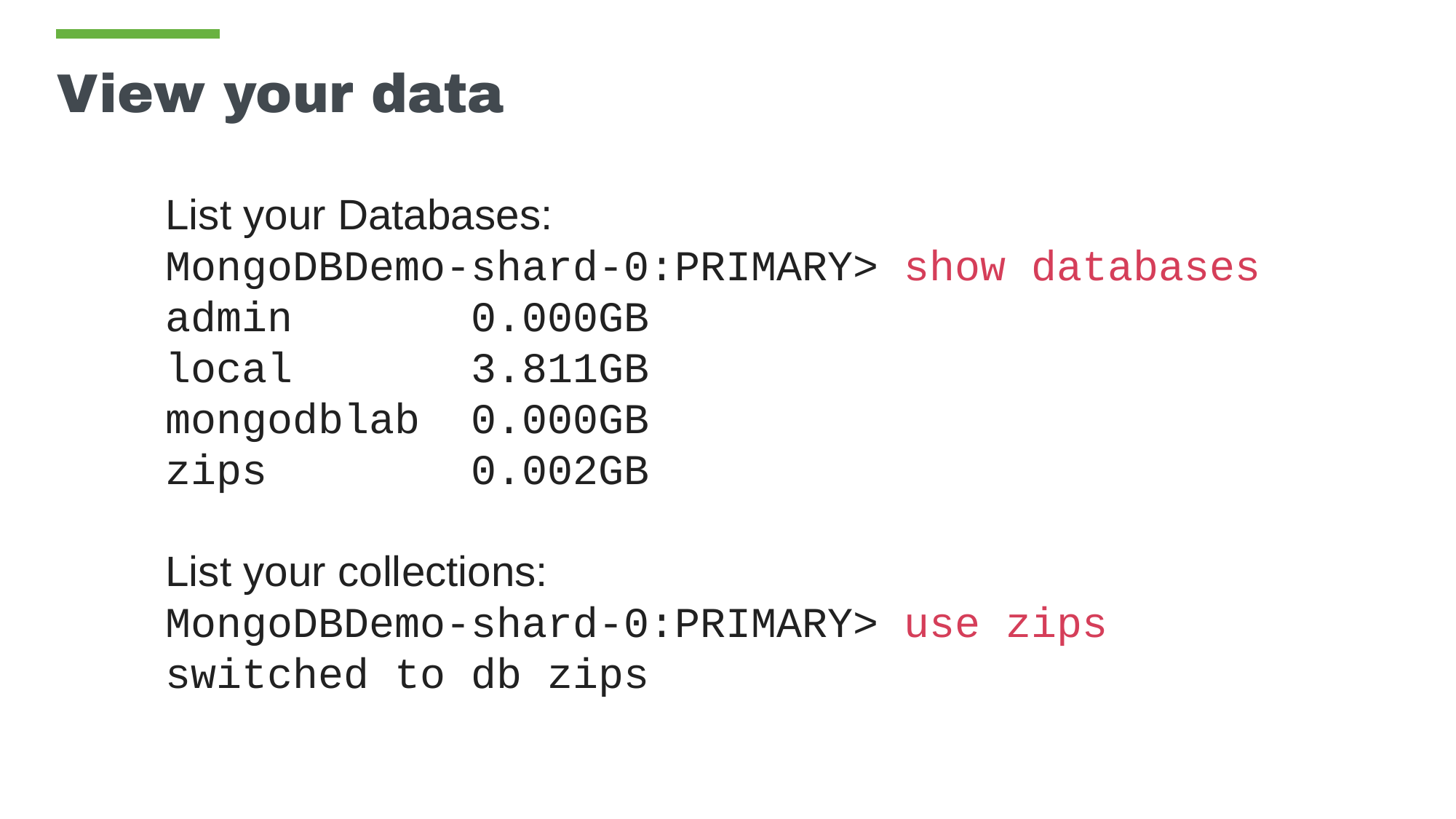

# View your data
List your Databases:
MongoDBDemo-shard-0:PRIMARY> show databases
admin       0.000GB
local       3.811GB
mongodblab  0.000GB
zips        0.002GB
List your collections:
MongoDBDemo-shard-0:PRIMARY> use zips
switched to db zips